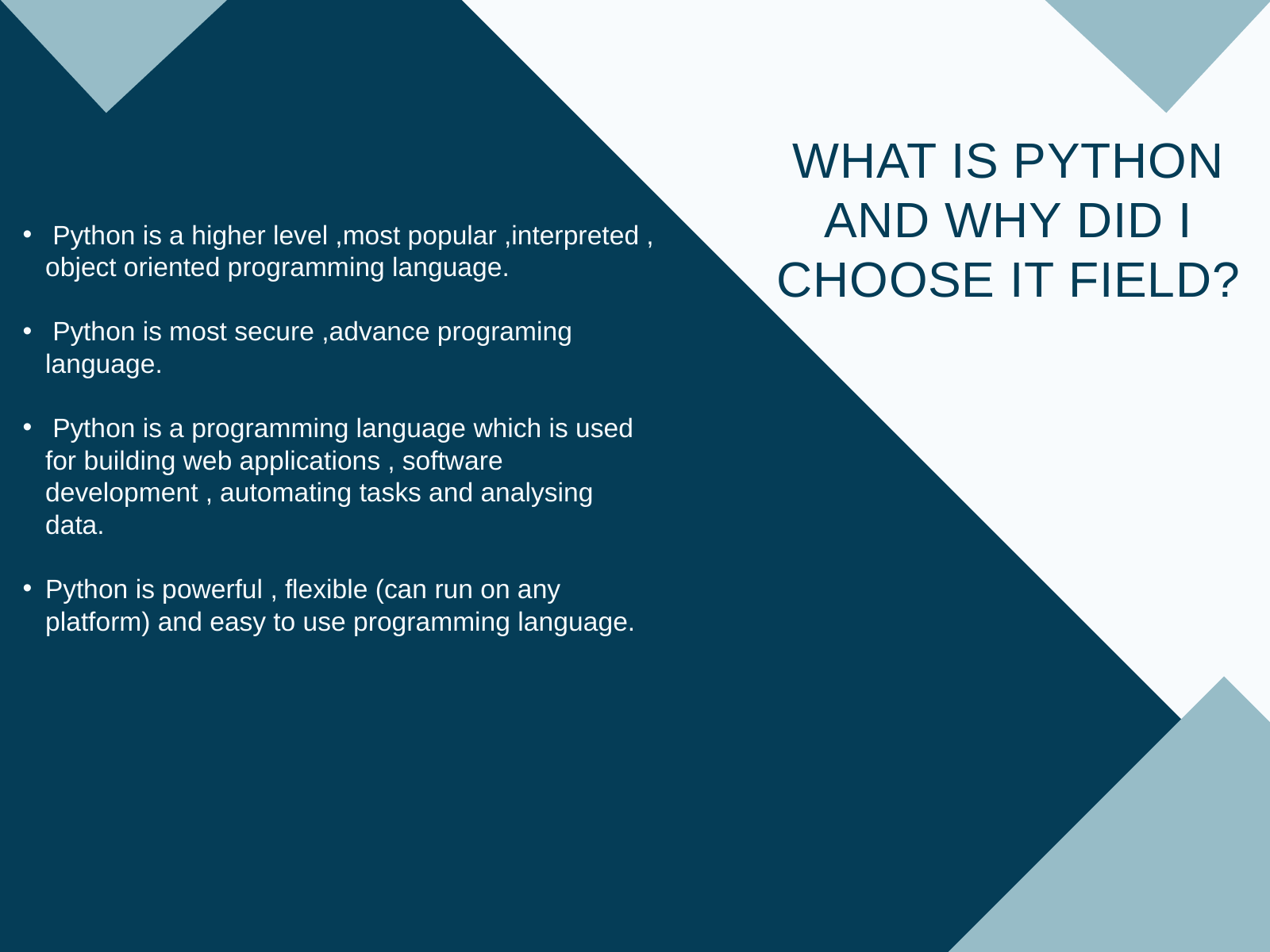

WHAT IS PYTHON AND WHY DID I CHOOSE IT FIELD?
 Python is a higher level ,most popular ,interpreted , object oriented programming language.

 Python is most secure ,advance programing language.

 Python is a programming language which is used for building web applications , software development , automating tasks and analysing data.

Python is powerful , flexible (can run on any platform) and easy to use programming language.